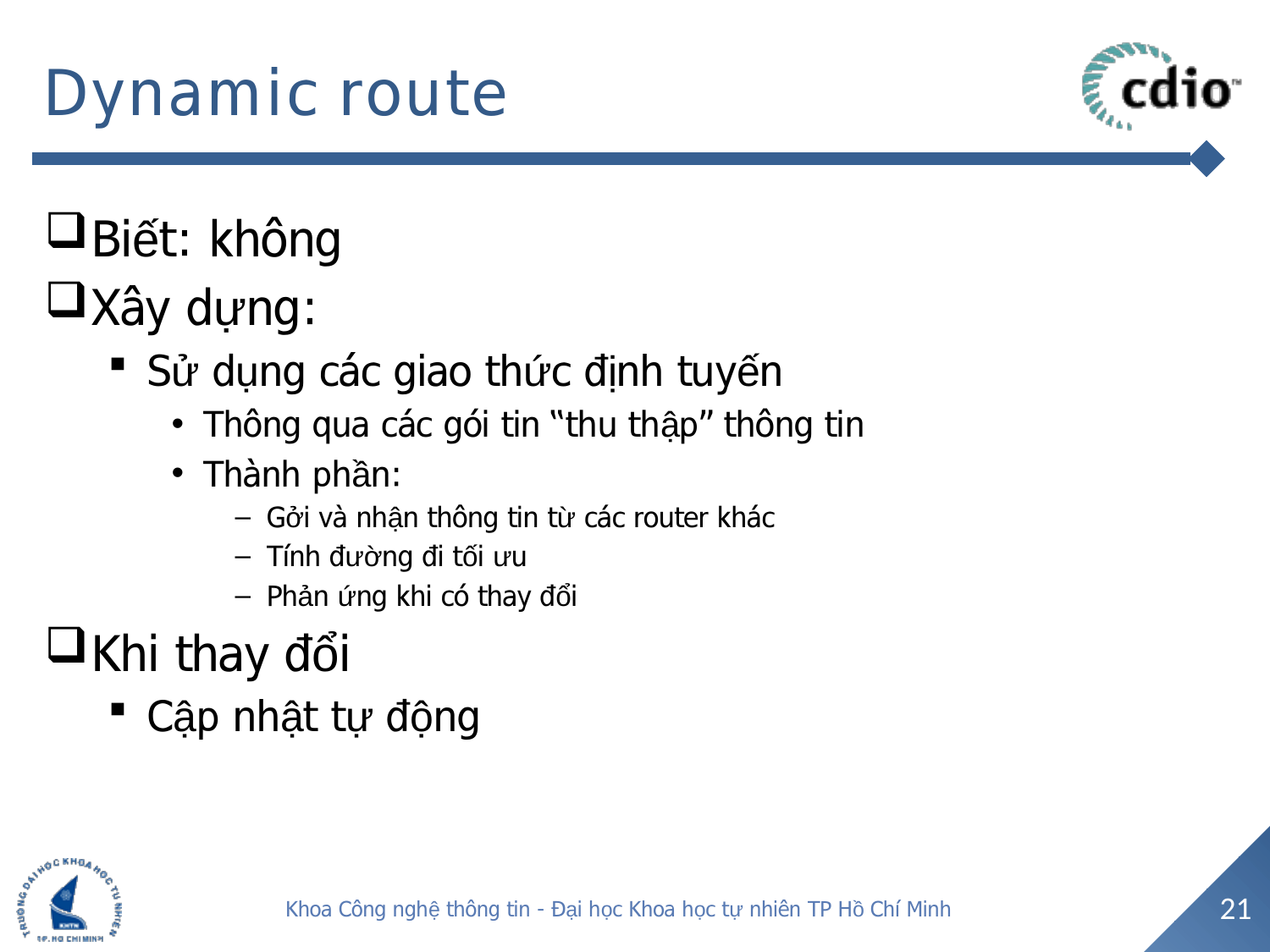

# Dynamic route
Biết: không
Xây dựng:
Sử dụng các giao thức định tuyến
Thông qua các gói tin “thu thập” thông tin
Thành phần:
Gởi và nhận thông tin từ các router khác
Tính đường đi tối ưu
Phản ứng khi có thay đổi
Khi thay đổi
Cập nhật tự động
21
Khoa Công nghệ thông tin - Đại học Khoa học tự nhiên TP Hồ Chí Minh